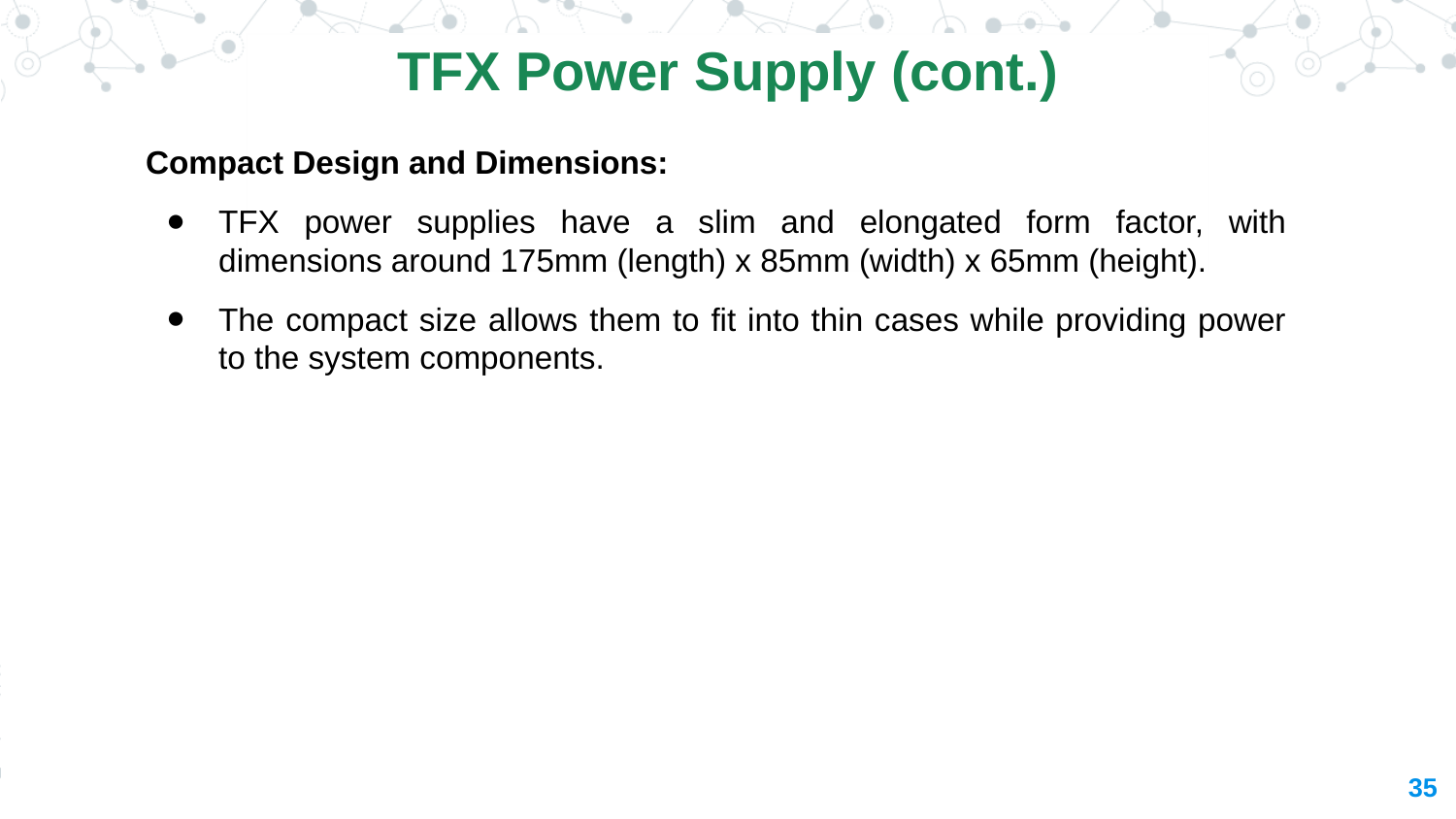

TFX Power Supply (cont.)

Compact Design and Dimensions:
TFX power supplies have a slim and elongated form factor, with dimensions around 175mm (length) x 85mm (width) x 65mm (height).
The compact size allows them to fit into thin cases while providing power to the system components.
35